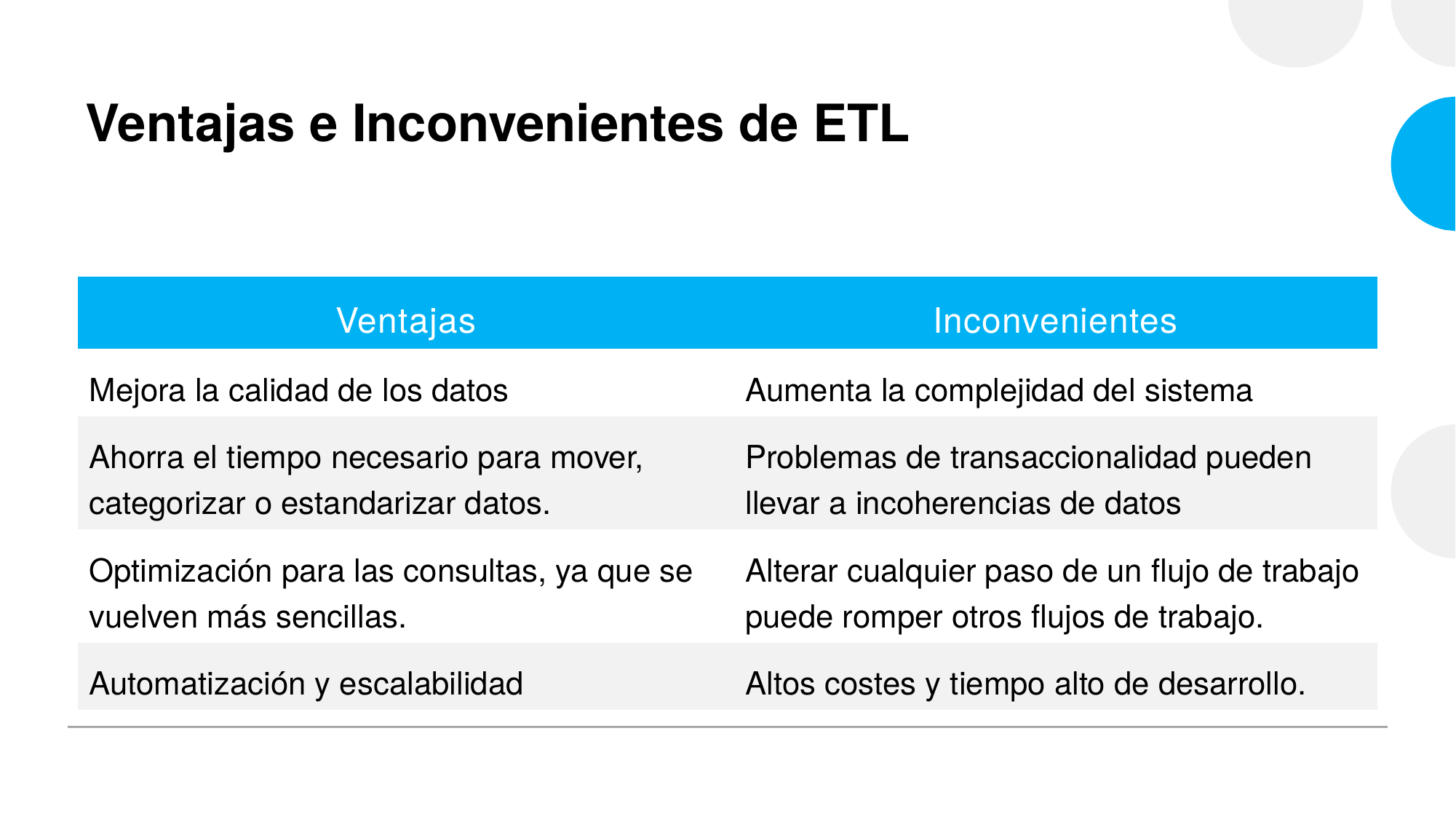

# Ventajas e Inconvenientes de ETL
| Ventajas | Inconvenientes |
| --- | --- |
| Mejora la calidad de los datos | Aumenta la complejidad del sistema |
| Ahorra el tiempo necesario para mover, categorizar o estandarizar datos. | Problemas de transaccionalidad pueden llevar a incoherencias de datos |
| Optimización para las consultas, ya que se vuelven más sencillas. | Alterar cualquier paso de un flujo de trabajo puede romper otros flujos de trabajo. |
| Automatización y escalabilidad | Altos costes y tiempo alto de desarrollo. |